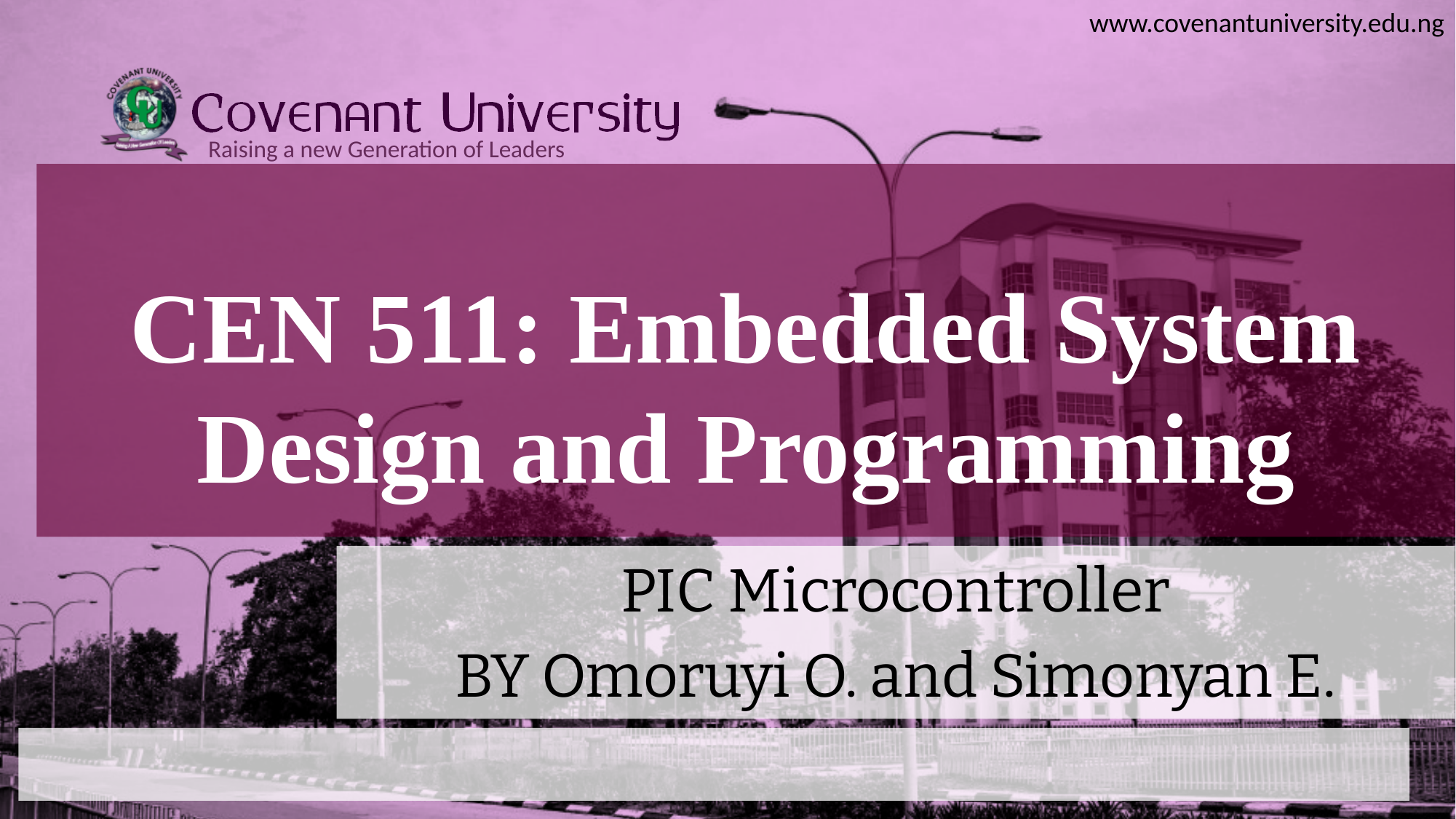

# CEN 511: Embedded System Design and Programming
PIC Microcontroller
BY Omoruyi O. and Simonyan E.